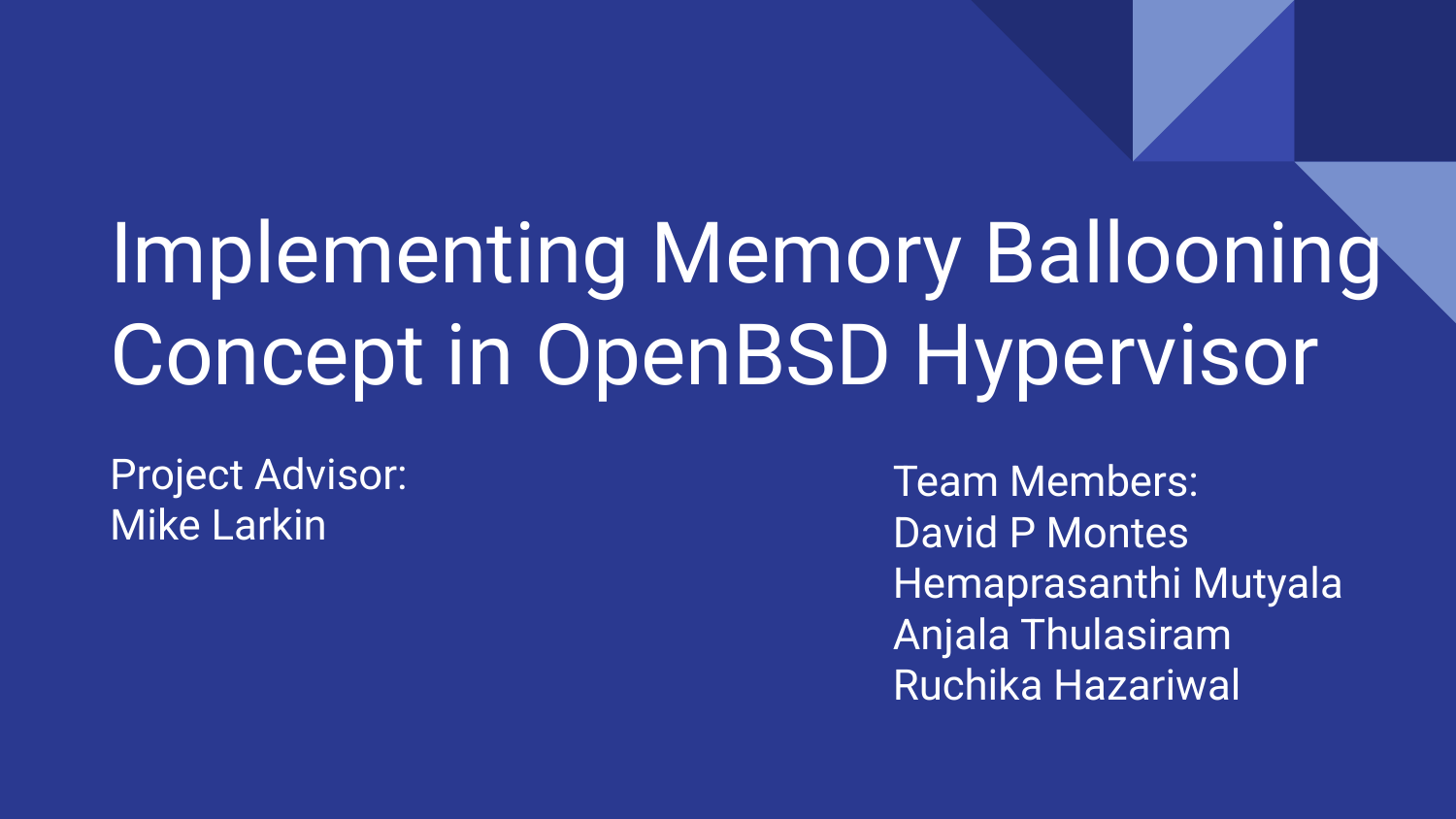

# Implementing Memory Ballooning Concept in OpenBSD Hypervisor
Project Advisor:
Mike Larkin

Team Members:
David P Montes
Hemaprasanthi Mutyala
Anjala Thulasiram
Ruchika Hazariwal